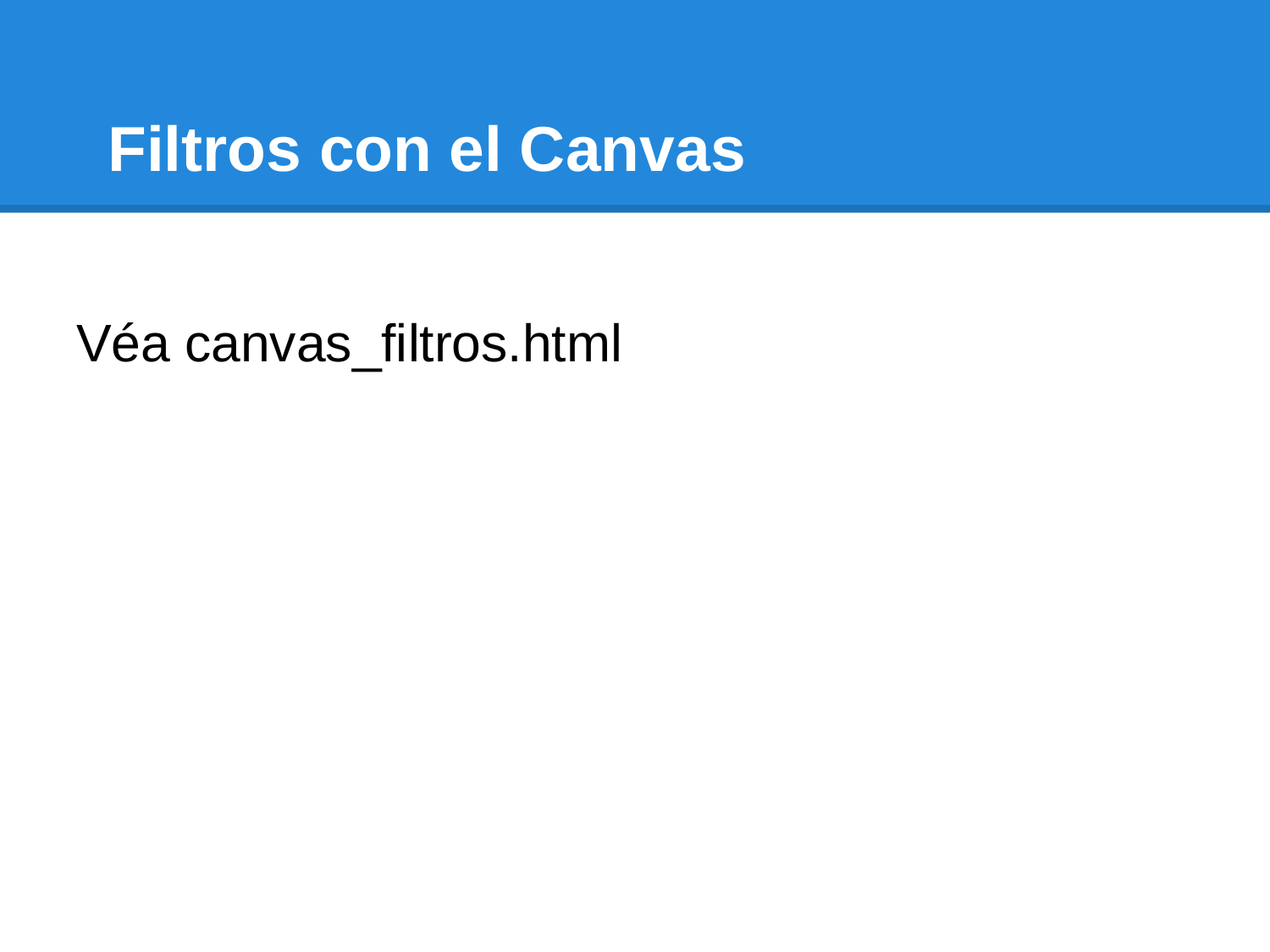

# Filtros con el Canvas

Véa canvas_filtros.html